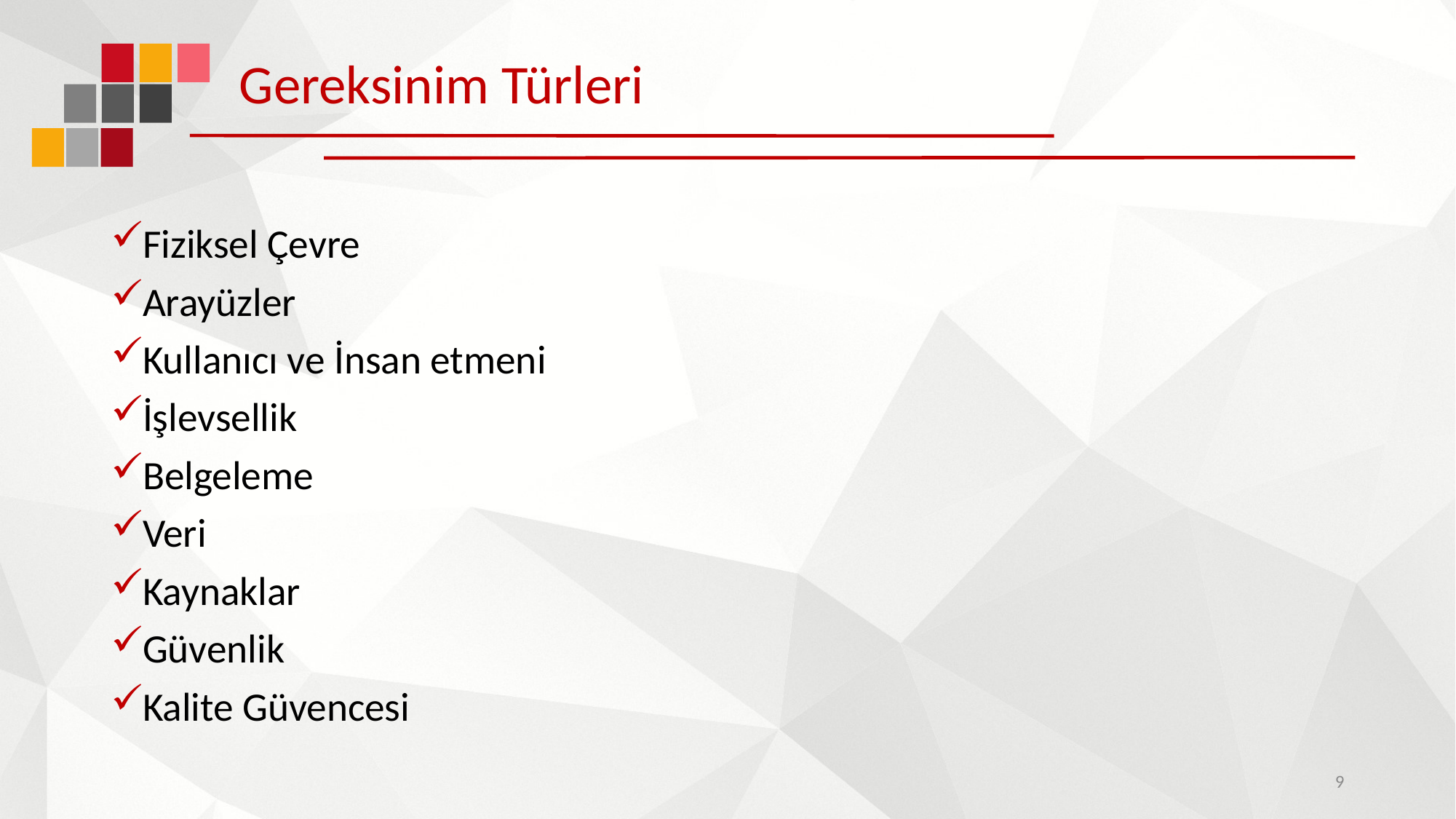

# Gereksinim Türleri
Fiziksel Çevre
Arayüzler
Kullanıcı ve İnsan etmeni
İşlevsellik
Belgeleme
Veri
Kaynaklar
Güvenlik
Kalite Güvencesi
9